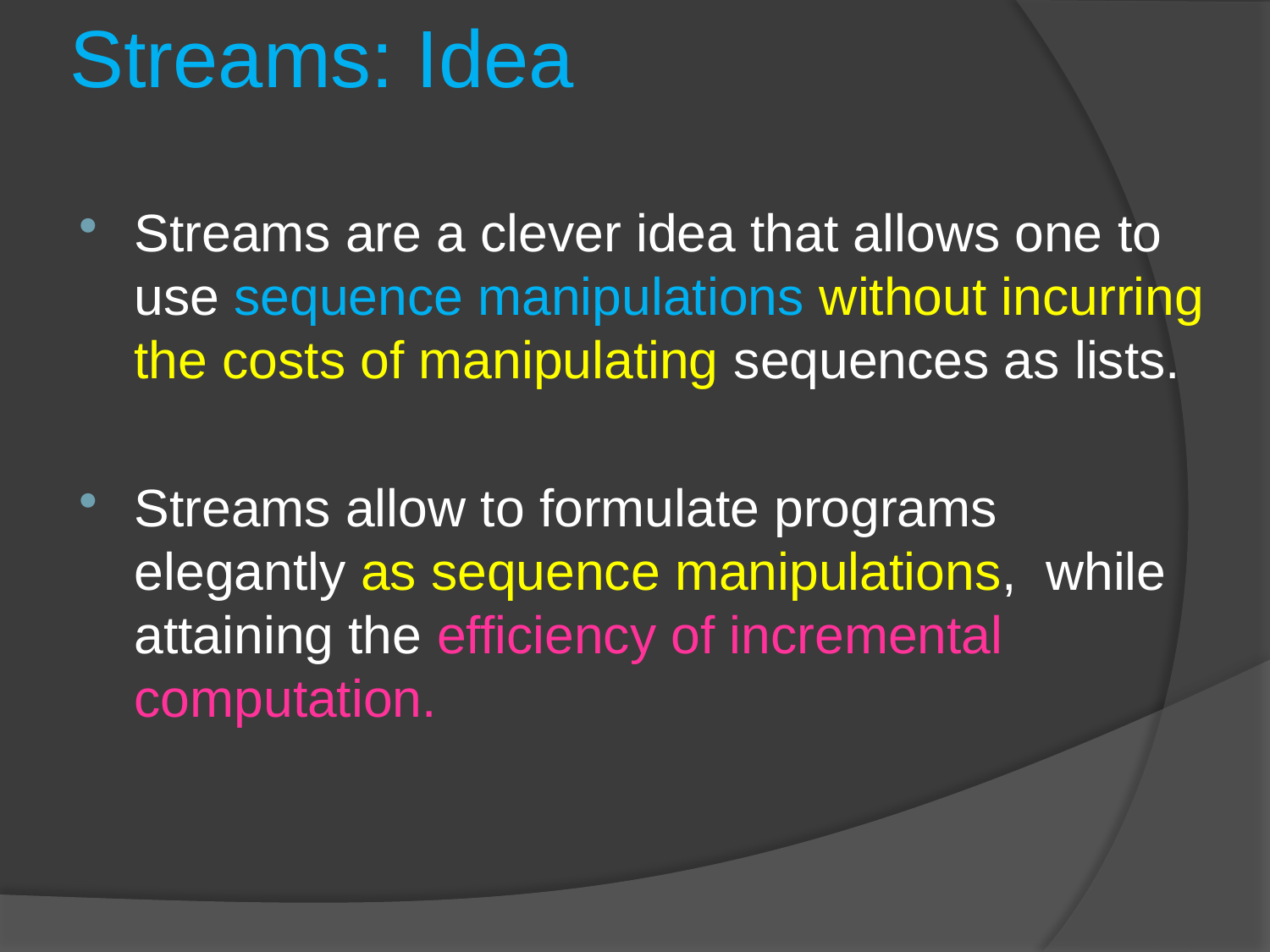

# Streams: Idea

Streams are a clever idea that allows one to use sequence manipulations without incurring the costs of manipulating sequences as lists.

Streams allow to formulate programs elegantly as sequence manipulations,  while attaining the efficiency of incremental computation.